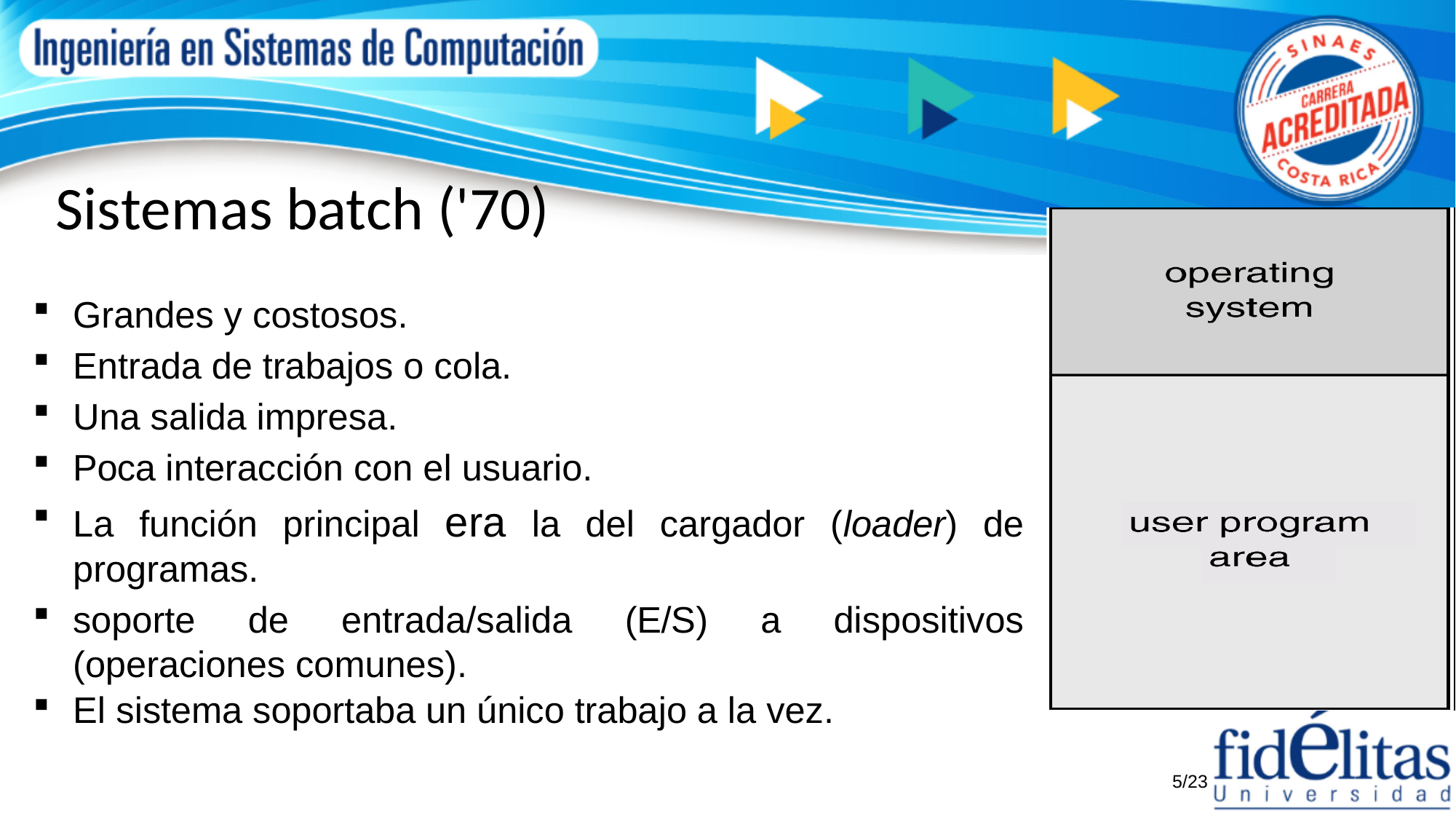

# Sistemas batch ('70)

Grandes y costosos.
Entrada de trabajos o cola.
Una salida impresa.
Poca interacción con el usuario.
La función principal era la del cargador (loader) de programas.
soporte de entrada/salida (E/S) a dispositivos (operaciones comunes).
El sistema soportaba un único trabajo a la vez.

5/23